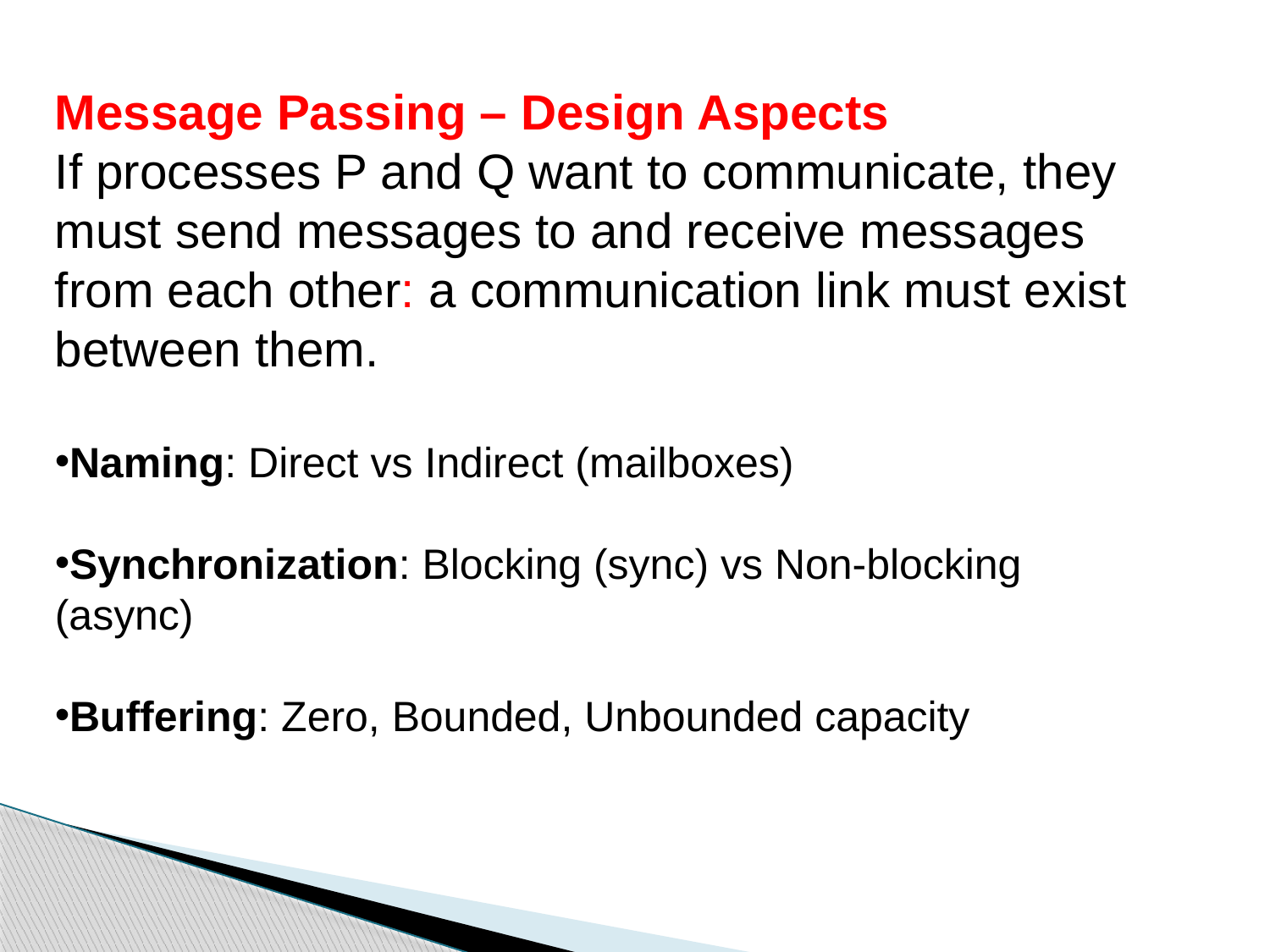

Message Passing – Design Aspects
If processes P and Q want to communicate, they must send messages to and receive messages from each other: a communication link must exist between them.

Naming: Direct vs Indirect (mailboxes)

Synchronization: Blocking (sync) vs Non-blocking (async)

Buffering: Zero, Bounded, Unbounded capacity